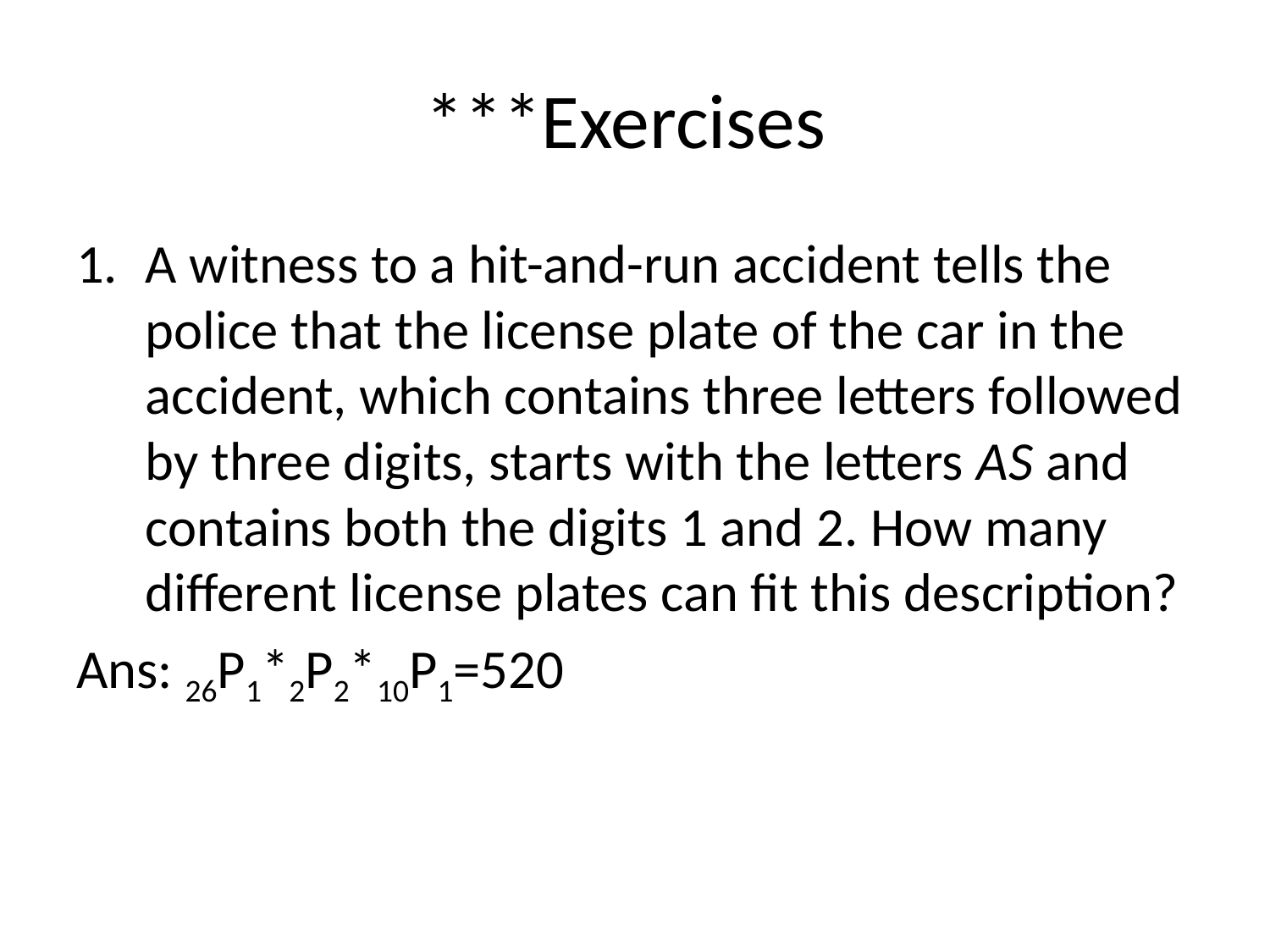

# ***Exercises
A witness to a hit-and-run accident tells the police that the license plate of the car in the accident, which contains three letters followed by three digits, starts with the letters AS and contains both the digits 1 and 2. How many different license plates can fit this description?
Ans: 26P1*2P2*10P1=520